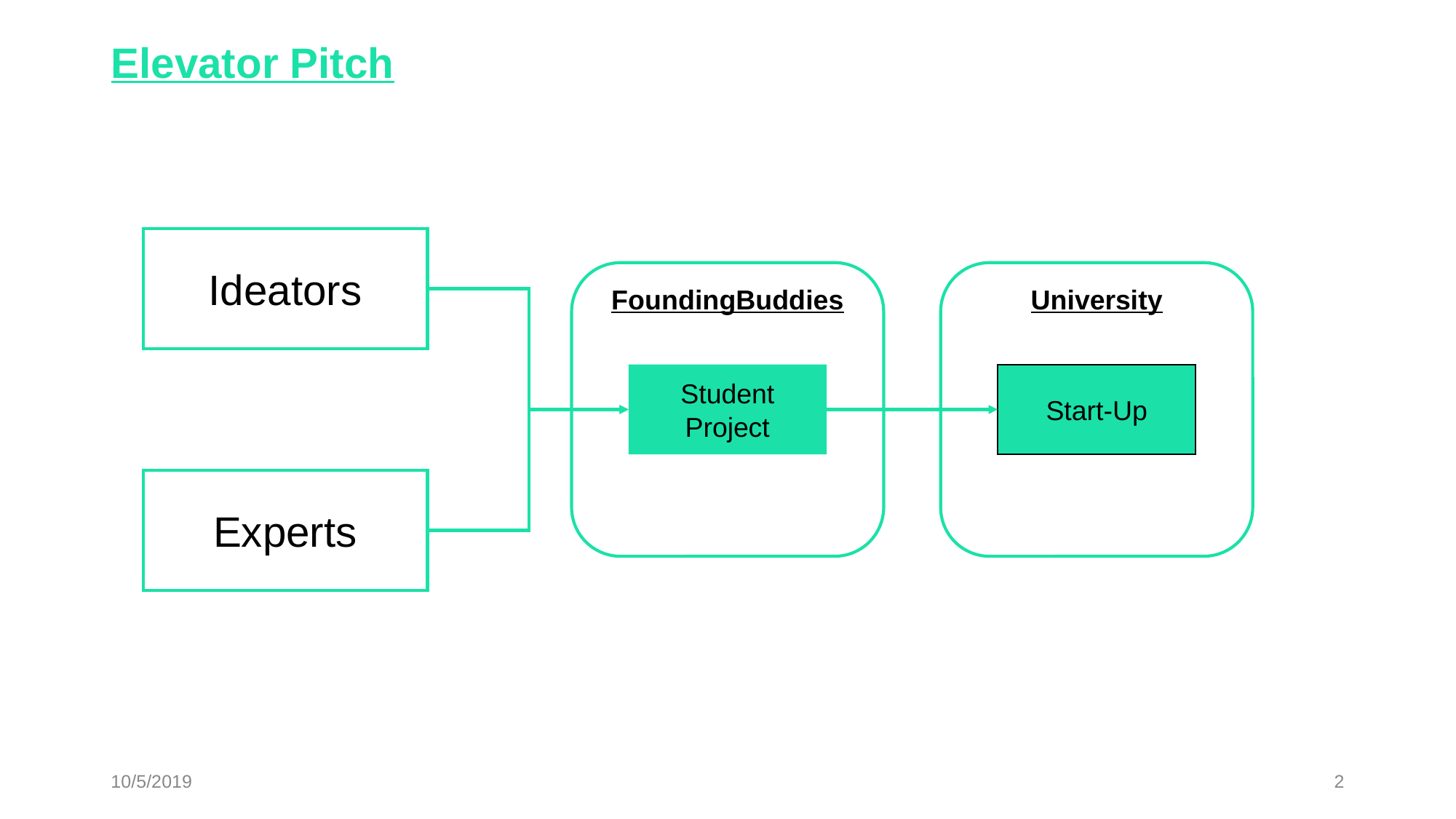

Elevator Pitch
Ideators
FoundingBuddies
University
Student Project
Start-Up
Experts
10/5/2019
2